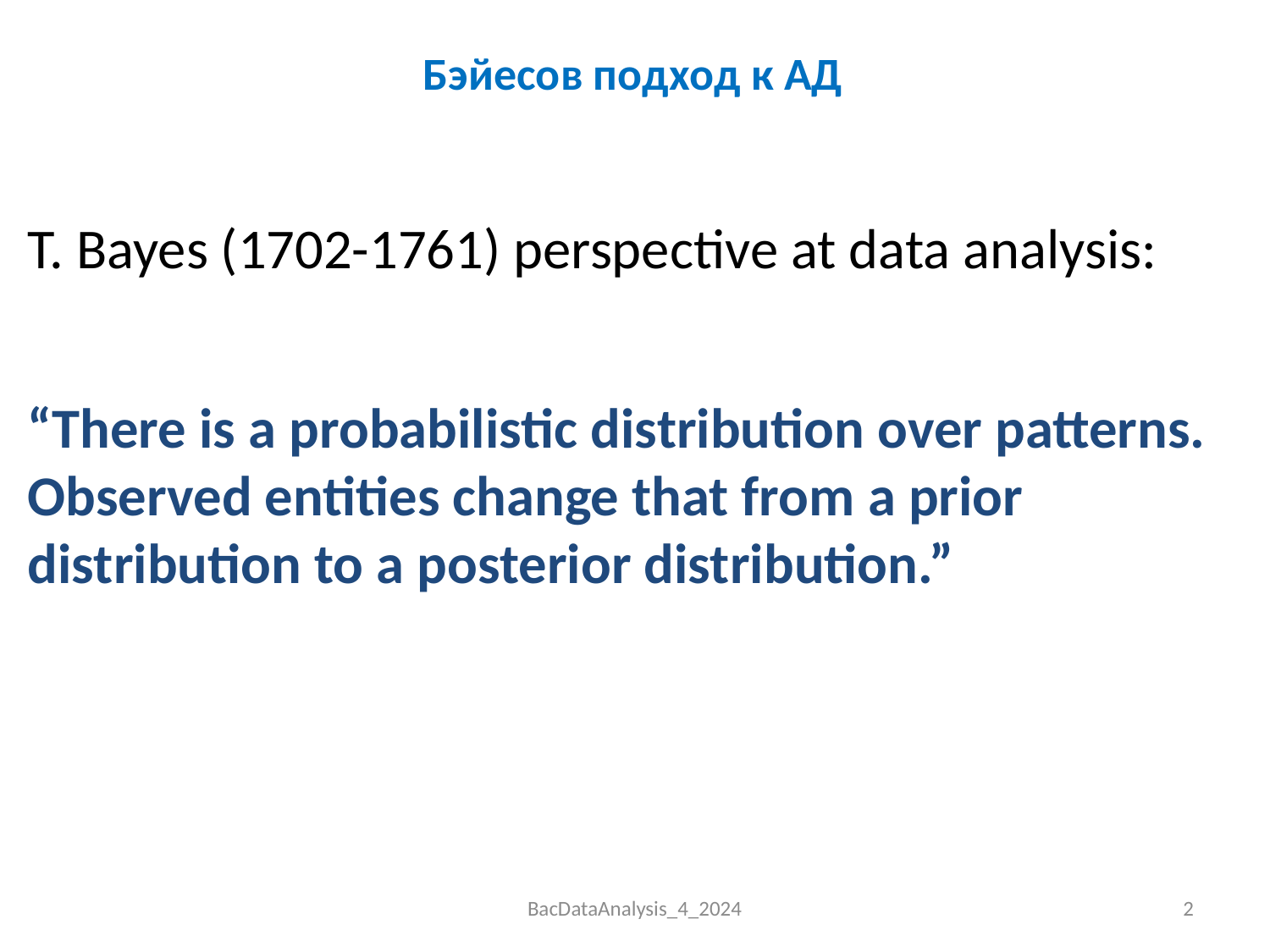

# Бэйесов подход к АД

T. Bayes (1702-1761) perspective at data analysis:

“There is a probabilistic distribution over patterns. Observed entities change that from a prior distribution to a posterior distribution.”
BacDataAnalysis_4_2024
2